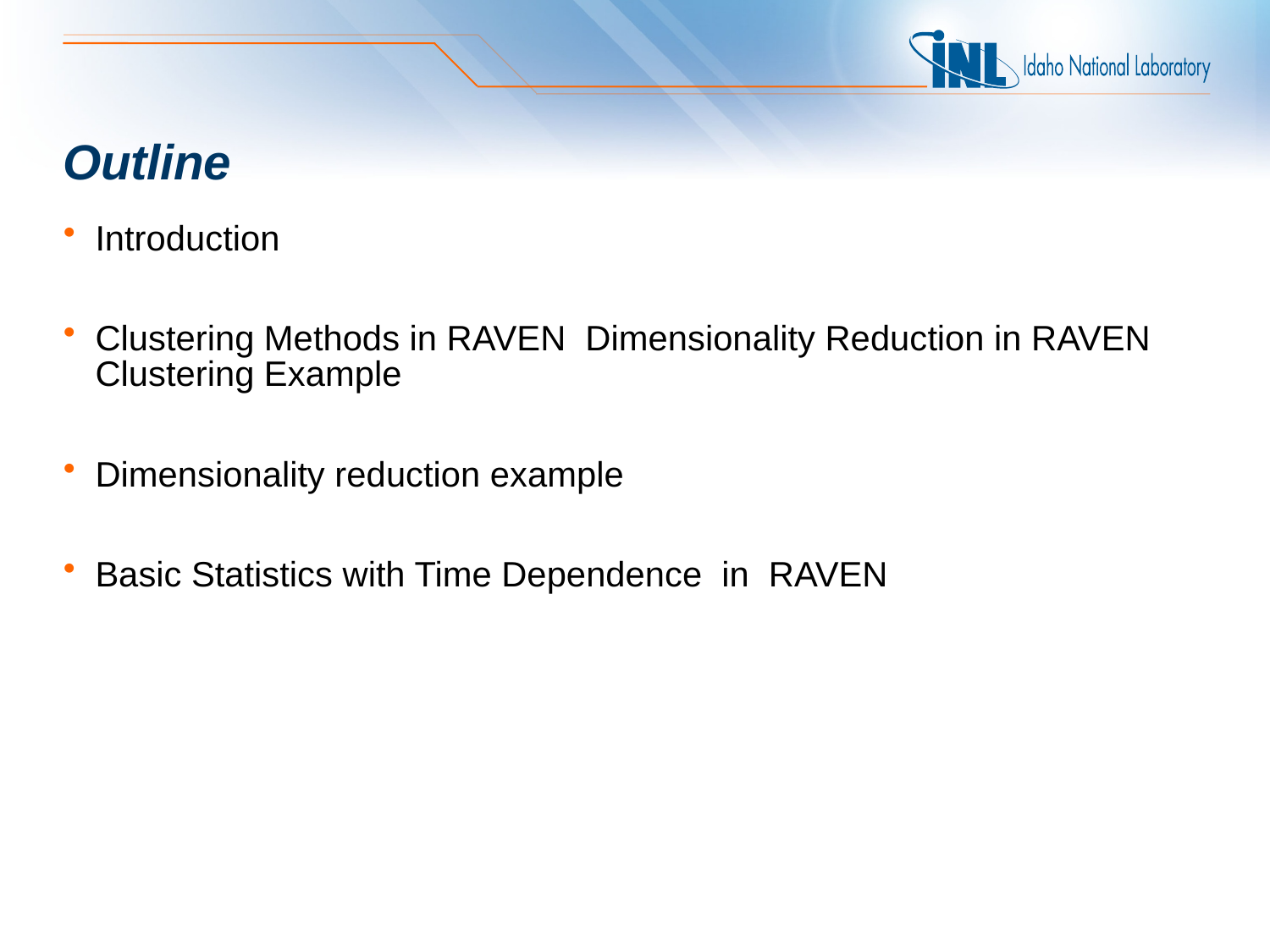

# Outline
Introduction

Clustering Methods in RAVEN  Dimensionality Reduction in RAVEN  Clustering Example

Dimensionality reduction example

Basic Statistics with Time Dependence  in  RAVEN